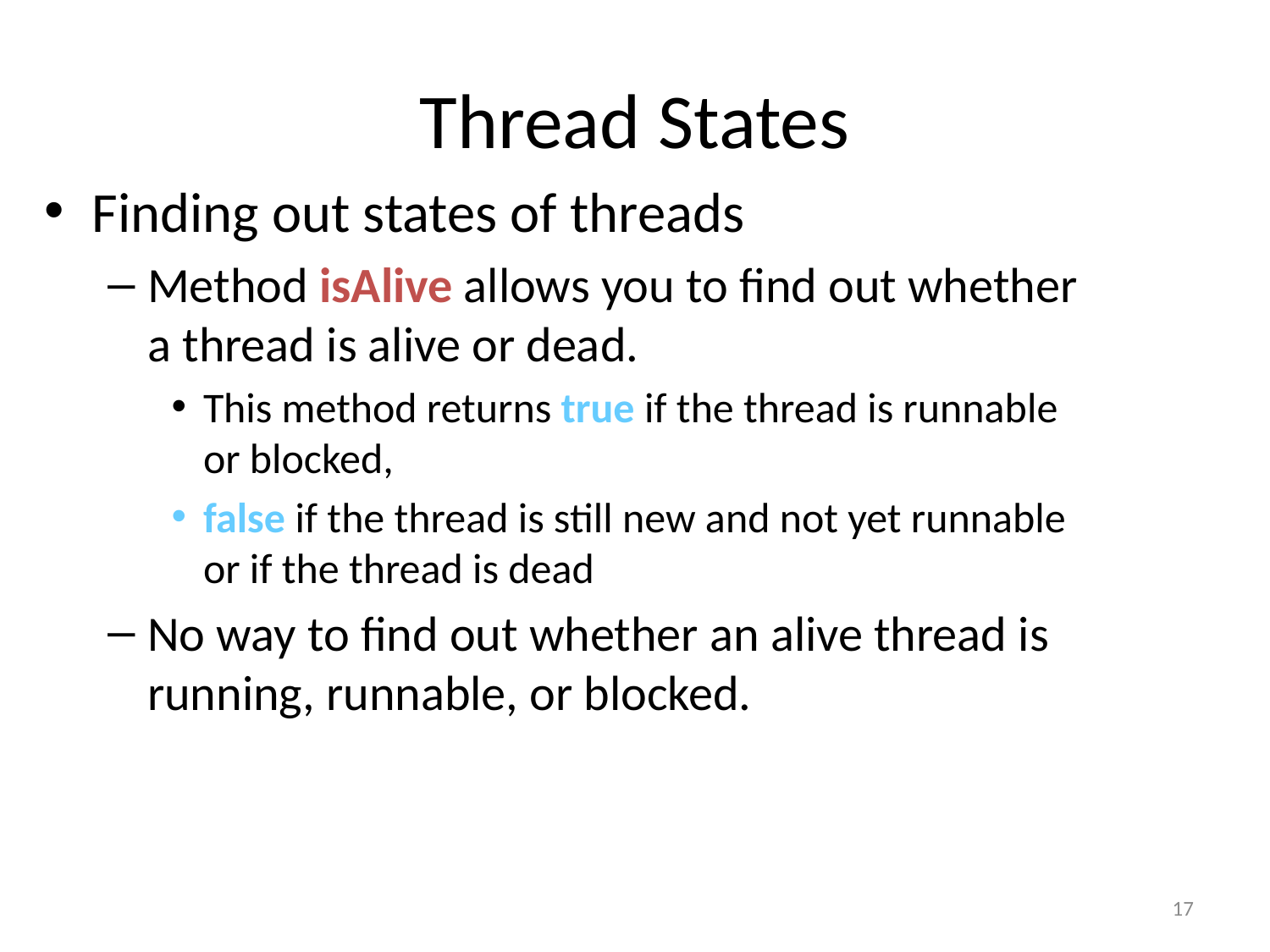

# Thread States
Finding out states of threads
Method isAlive allows you to find out whether a thread is alive or dead.
This method returns true if the thread is runnable or blocked,
false if the thread is still new and not yet runnable or if the thread is dead
No way to find out whether an alive thread is running, runnable, or blocked.
17